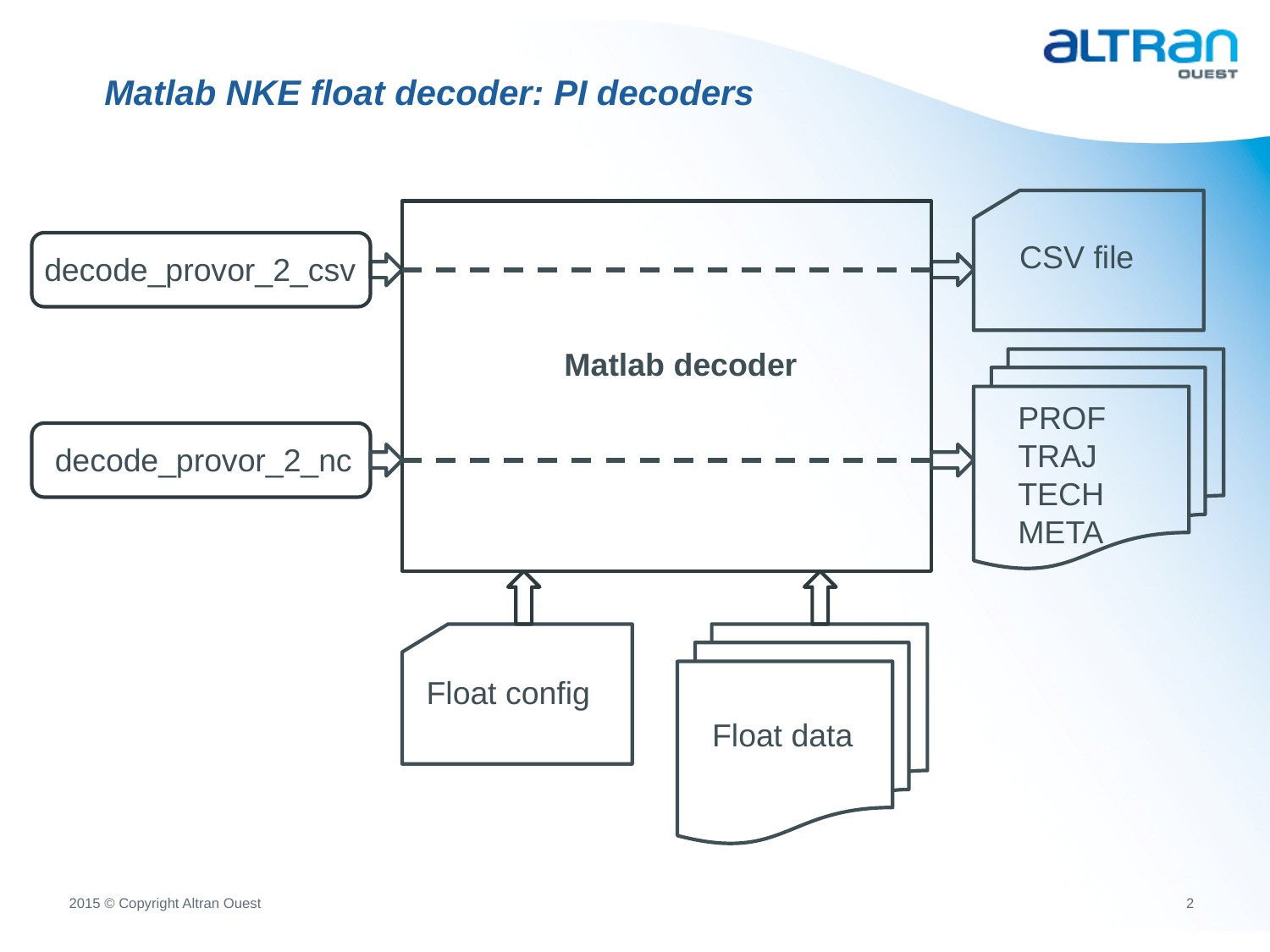

# Matlab NKE float decoder: PI decoders

CSV file

decode_provor_2_csv

Matlab decoder

PROF
TRAJ
TECH
META

decode_provor_2_nc

Float config

Float data
2015 © Copyright Altran Ouest